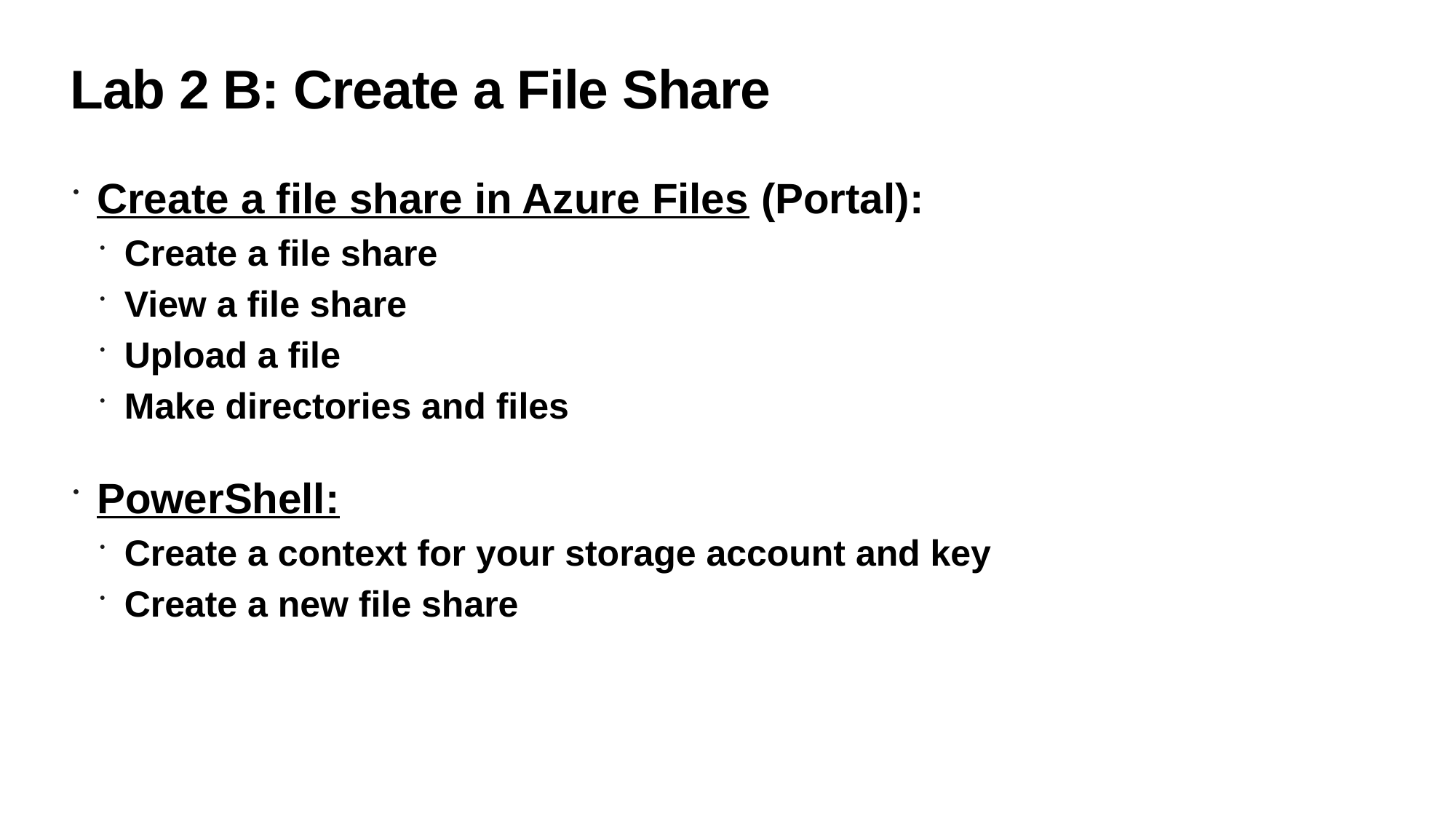

# Lab 2 B: Create a File Share
Create a file share in Azure Files (Portal):
Create a file share
View a file share
Upload a file
Make directories and files
PowerShell:
Create a context for your storage account and key
Create a new file share